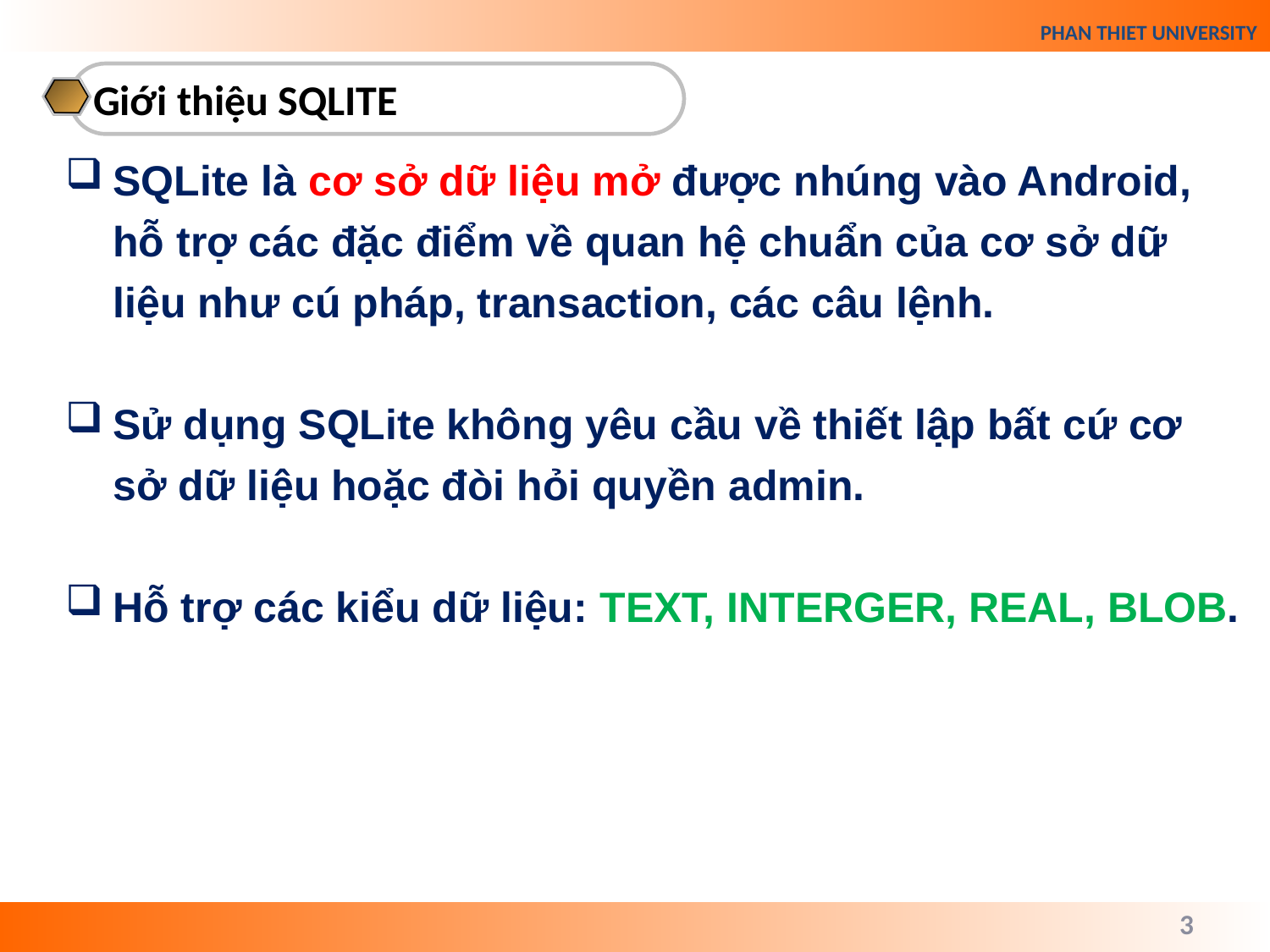

Giới thiệu SQLITE

SQLite là cơ sở dữ liệu mở được nhúng vào Android, hỗ trợ các đặc điểm về quan hệ chuẩn của cơ sở dữ liệu như cú pháp, transaction, các câu lệnh.

Sử dụng SQLite không yêu cầu về thiết lập bất cứ cơ sở dữ liệu hoặc đòi hỏi quyền admin.

Hỗ trợ các kiểu dữ liệu: TEXT, INTERGER, REAL, BLOB.
3